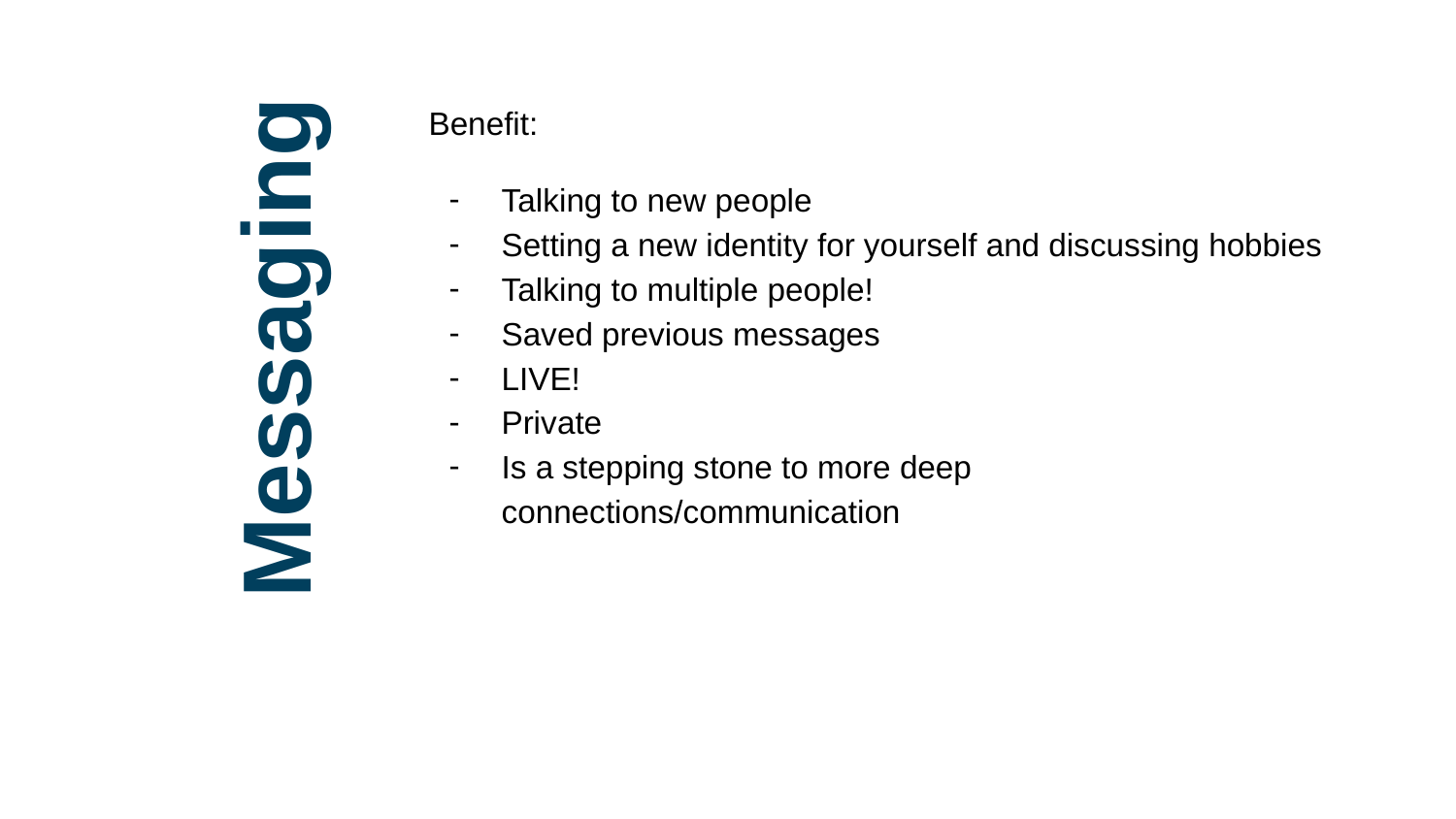

Benefit:
Talking to new people
Setting a new identity for yourself and discussing hobbies
Talking to multiple people!
Saved previous messages
LIVE!
Private
Is a stepping stone to more deep connections/communication
# Messaging